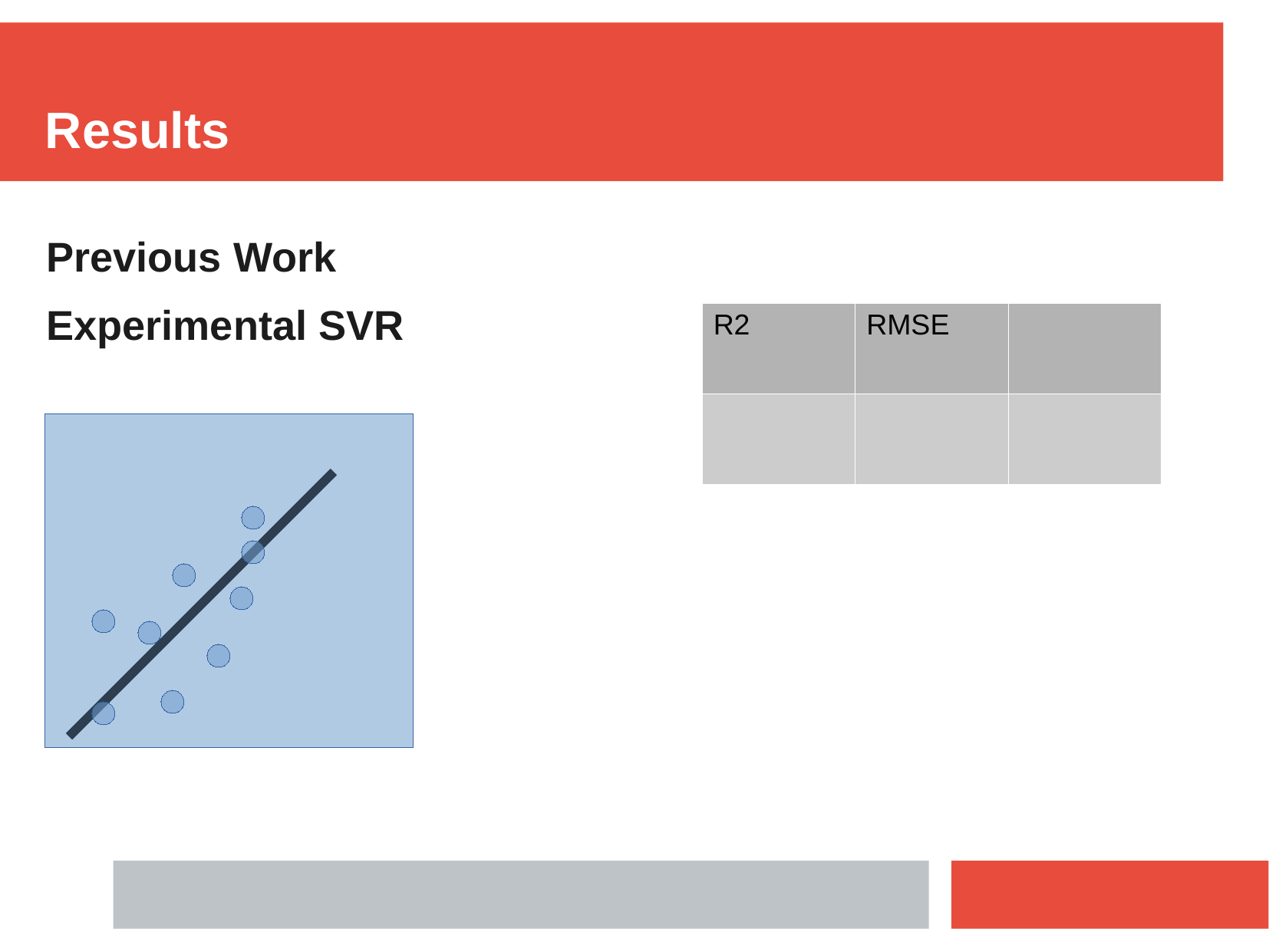

Results
Previous Work
Experimental SVR
| R2 | RMSE |  |
| --- | --- | --- |
|  |  |  |